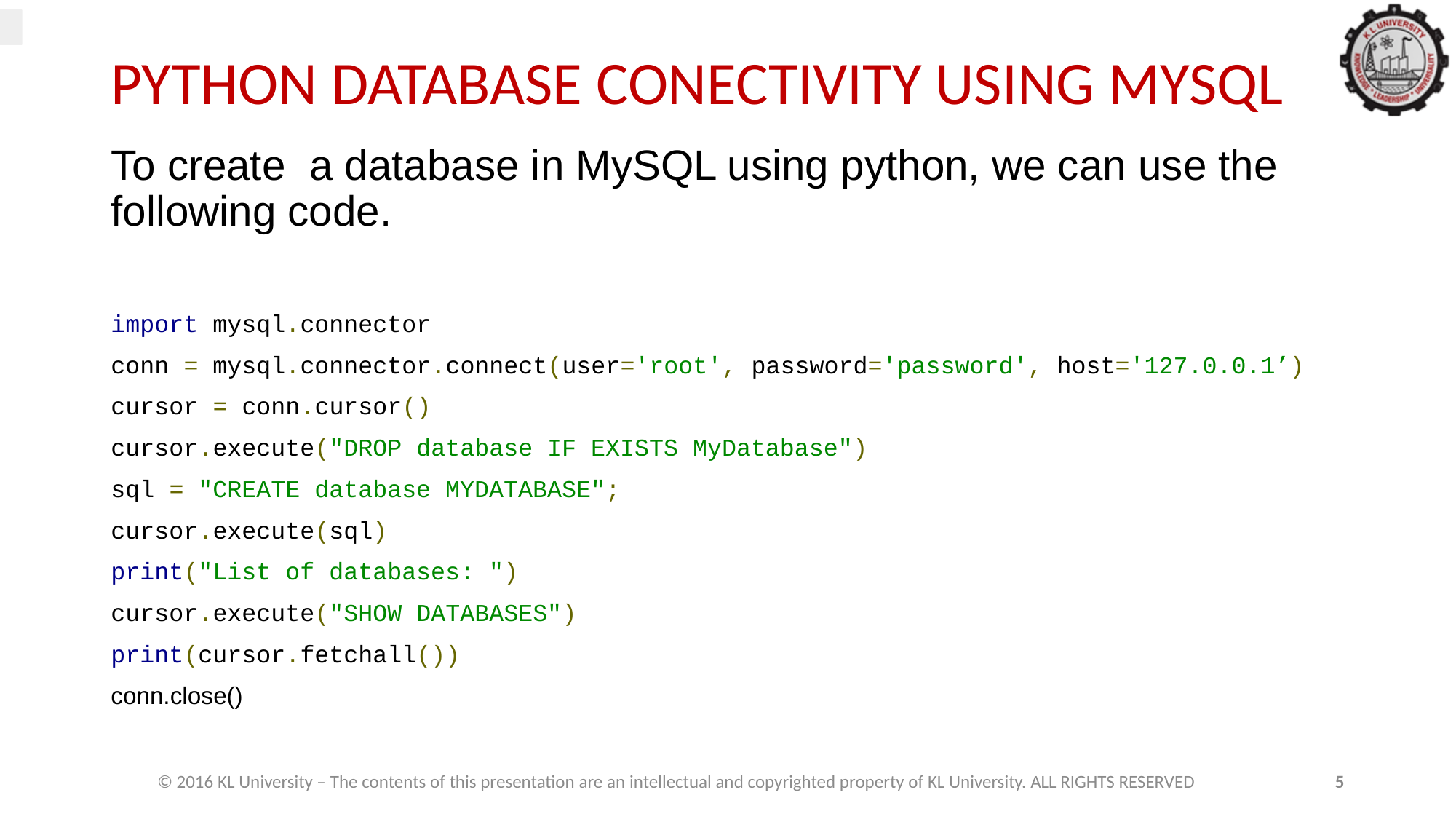

# PYTHON DATABASE CONECTIVITY USING MYSQL
To create  a database in MySQL using python, we can use the following code.

import mysql.connector
conn = mysql.connector.connect(user='root', password='password', host='127.0.0.1’)
cursor = conn.cursor()
cursor.execute("DROP database IF EXISTS MyDatabase")
sql = "CREATE database MYDATABASE";
cursor.execute(sql)
print("List of databases: ")
cursor.execute("SHOW DATABASES")
print(cursor.fetchall())
conn.close()

© 2016 KL University – The contents of this presentation are an intellectual and copyrighted property of KL University. ALL RIGHTS RESERVED
5